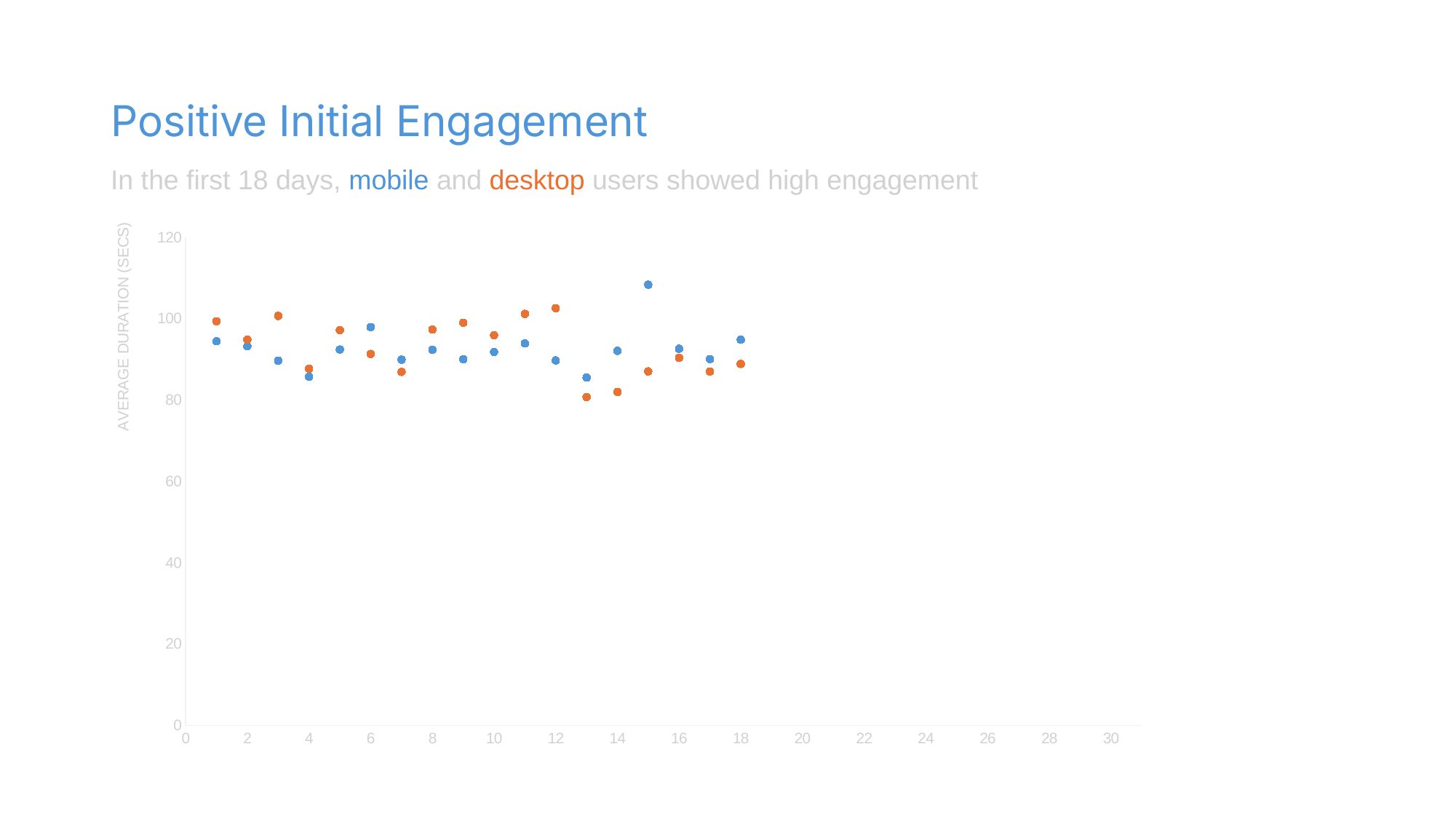

# Positive Initial Engagement
In the first 18 days, mobile and desktop users showed high engagement

### Chart

| Category | Desktop | Mobile |
|---|---|---|